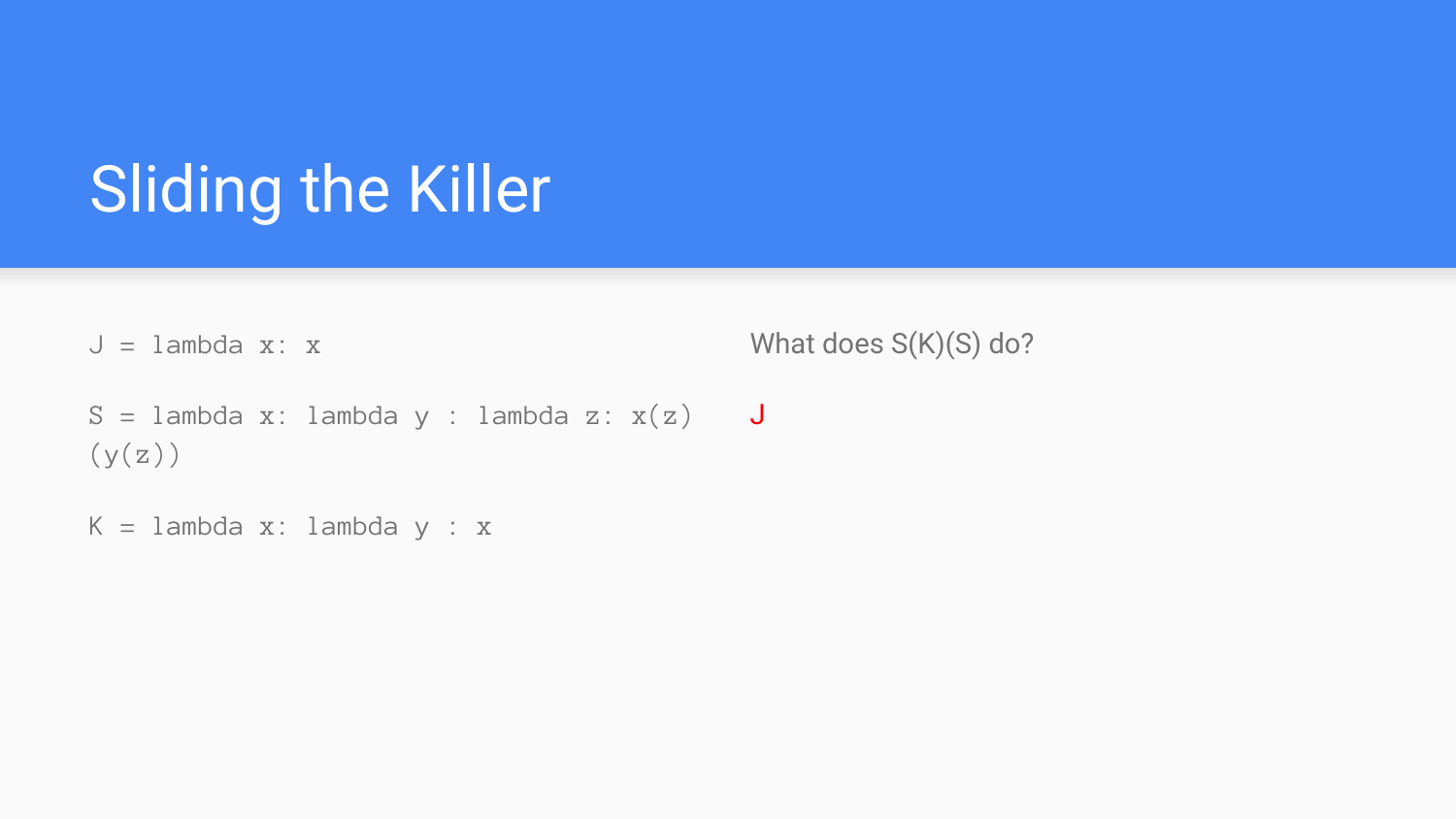

# Sliding the Killer
J = lambda x: x
S = lambda x: lambda y : lambda z: x(z)(y(z))
K = lambda x: lambda y : x
What does S(K)(S) do?
J